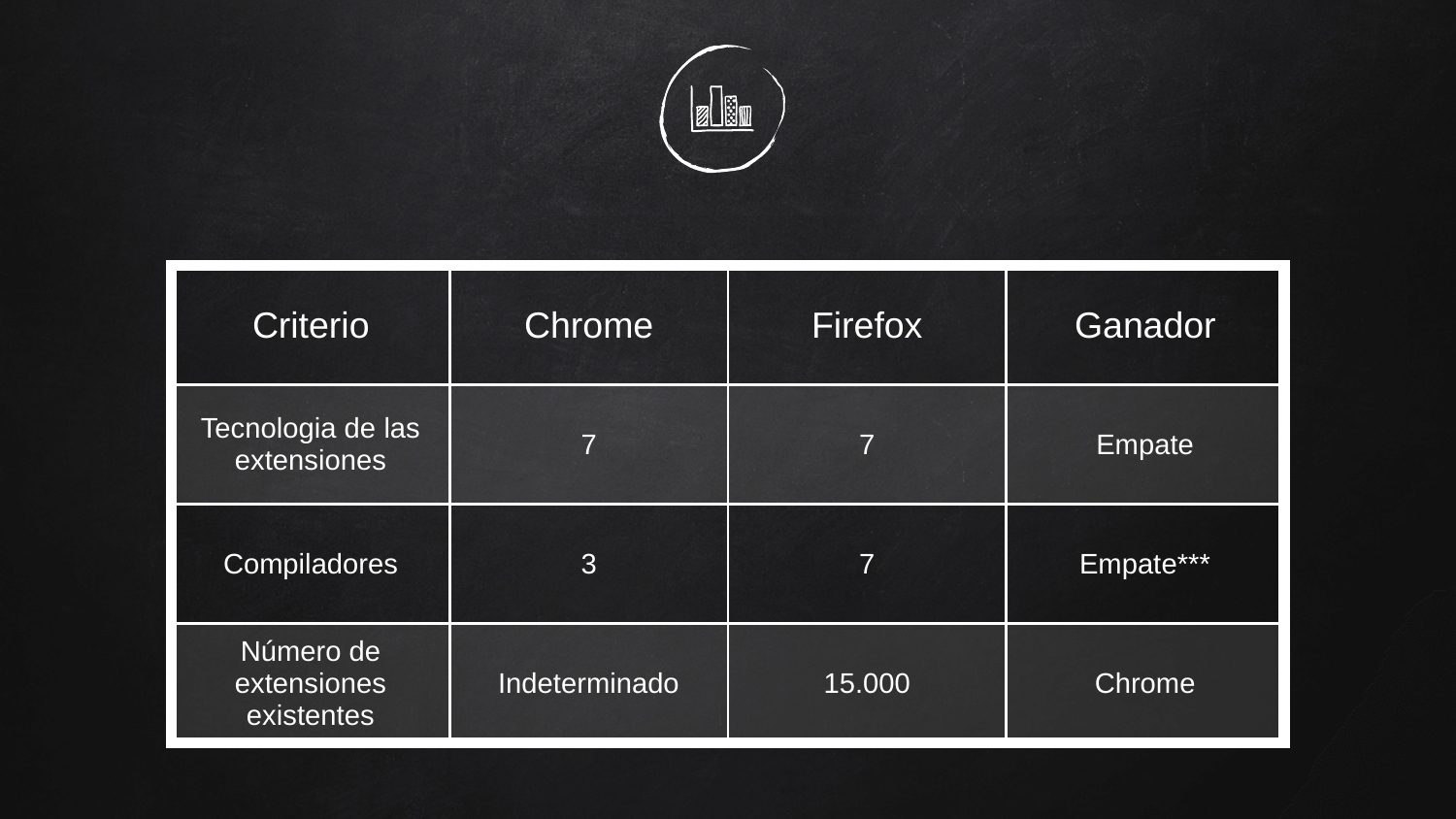

| Criterio | Chrome | Firefox | Ganador |
| --- | --- | --- | --- |
| Tecnologia de las extensiones | 7 | 7 | Empate |
| Compiladores | 3 | 7 | Empate\*\*\* |
| Número de extensiones existentes | Indeterminado | 15.000 | Chrome |